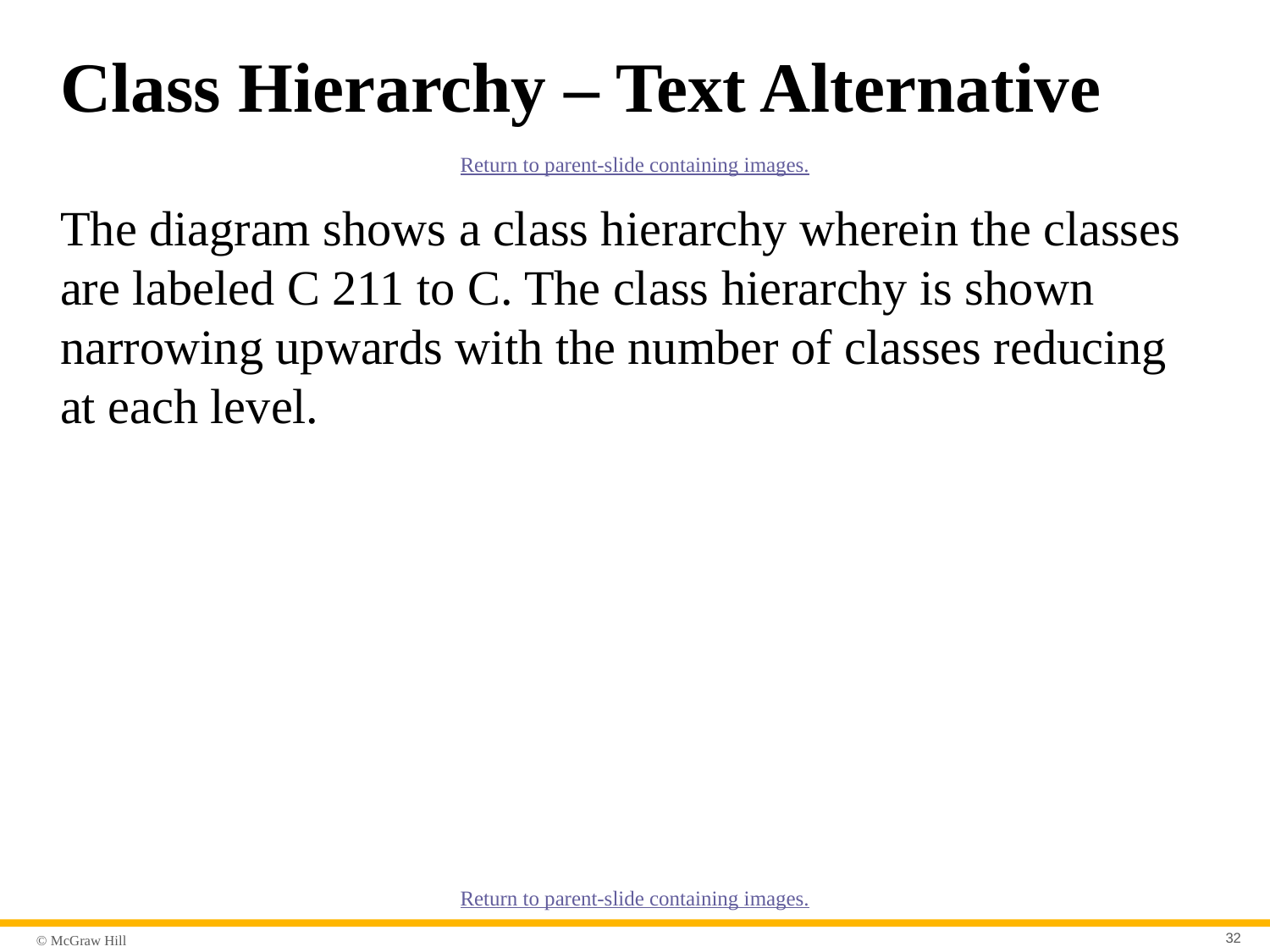

# Class Hierarchy – Text Alternative
Return to parent-slide containing images.
The diagram shows a class hierarchy wherein the classes are labeled C 211 to C. The class hierarchy is shown narrowing upwards with the number of classes reducing at each level.
Return to parent-slide containing images.
32